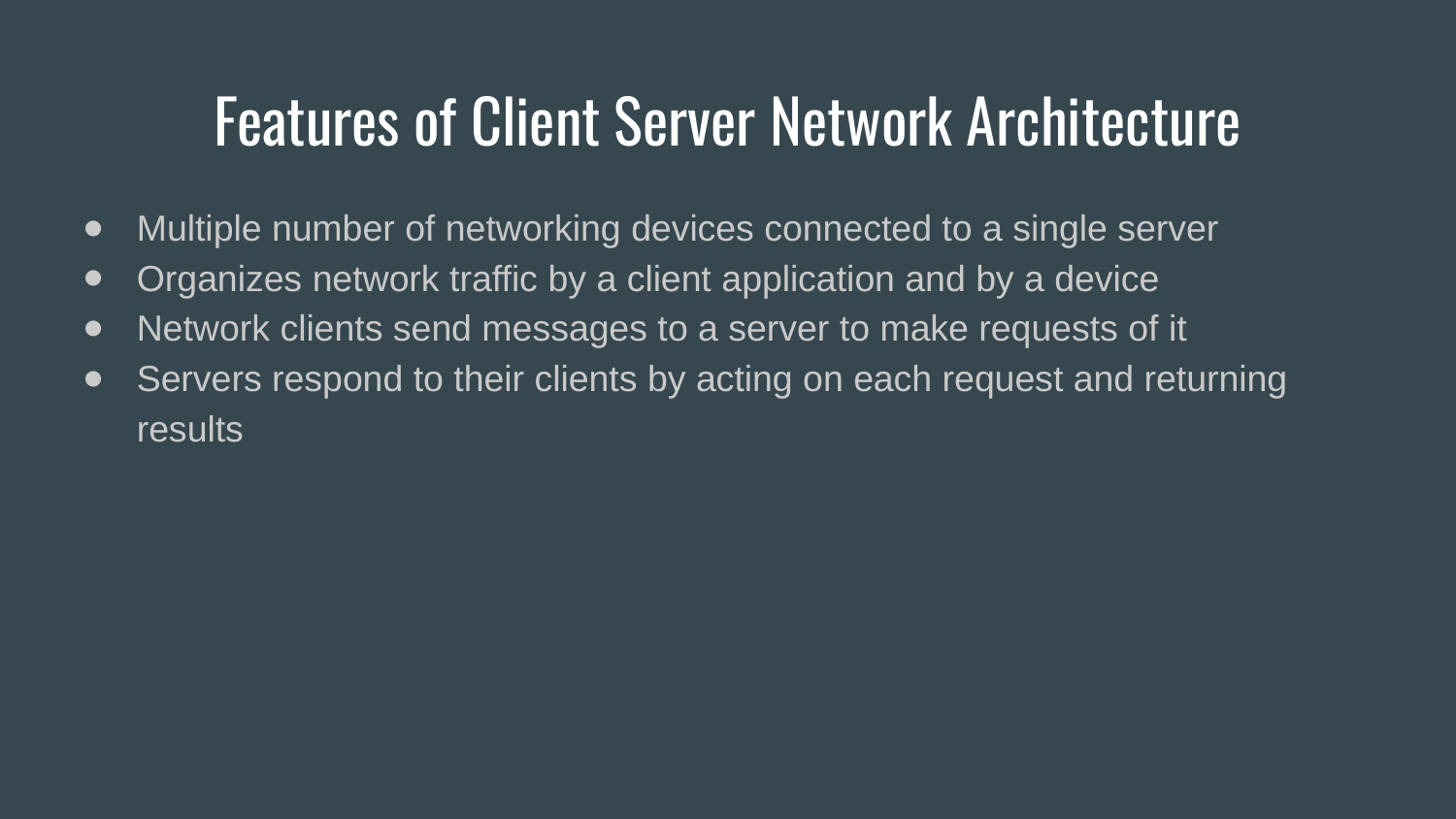

Features of Client Server Network Architecture
Multiple number of networking devices connected to a single server
Organizes network traffic by a client application and by a device
Network clients send messages to a server to make requests of it
Servers respond to their clients by acting on each request and returning results